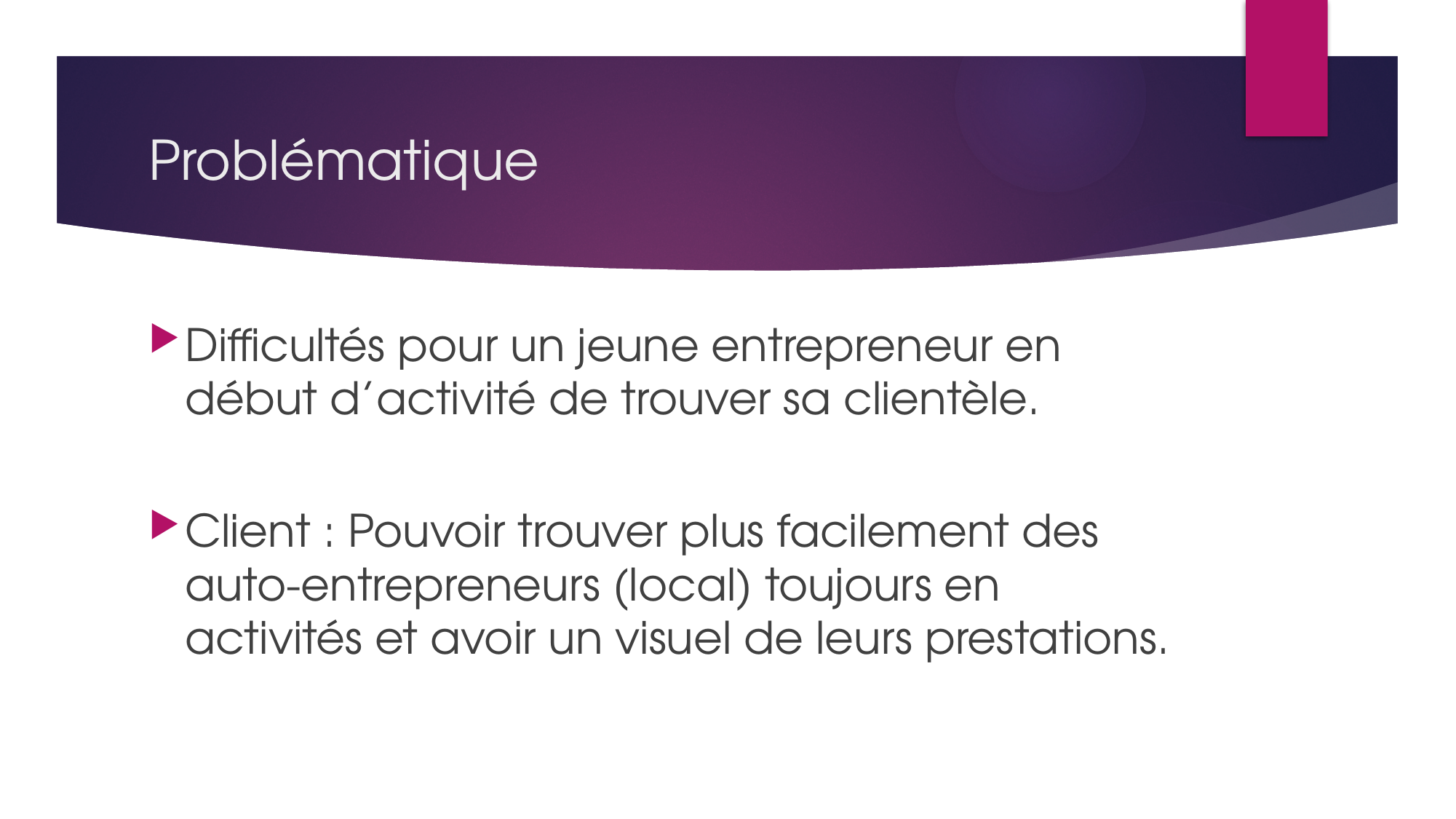

# Problématique
Difficultés pour un jeune entrepreneur en début d’activité de trouver sa clientèle.

Client : Pouvoir trouver plus facilement des auto-entrepreneurs (local) toujours en activités et avoir un visuel de leurs prestations.